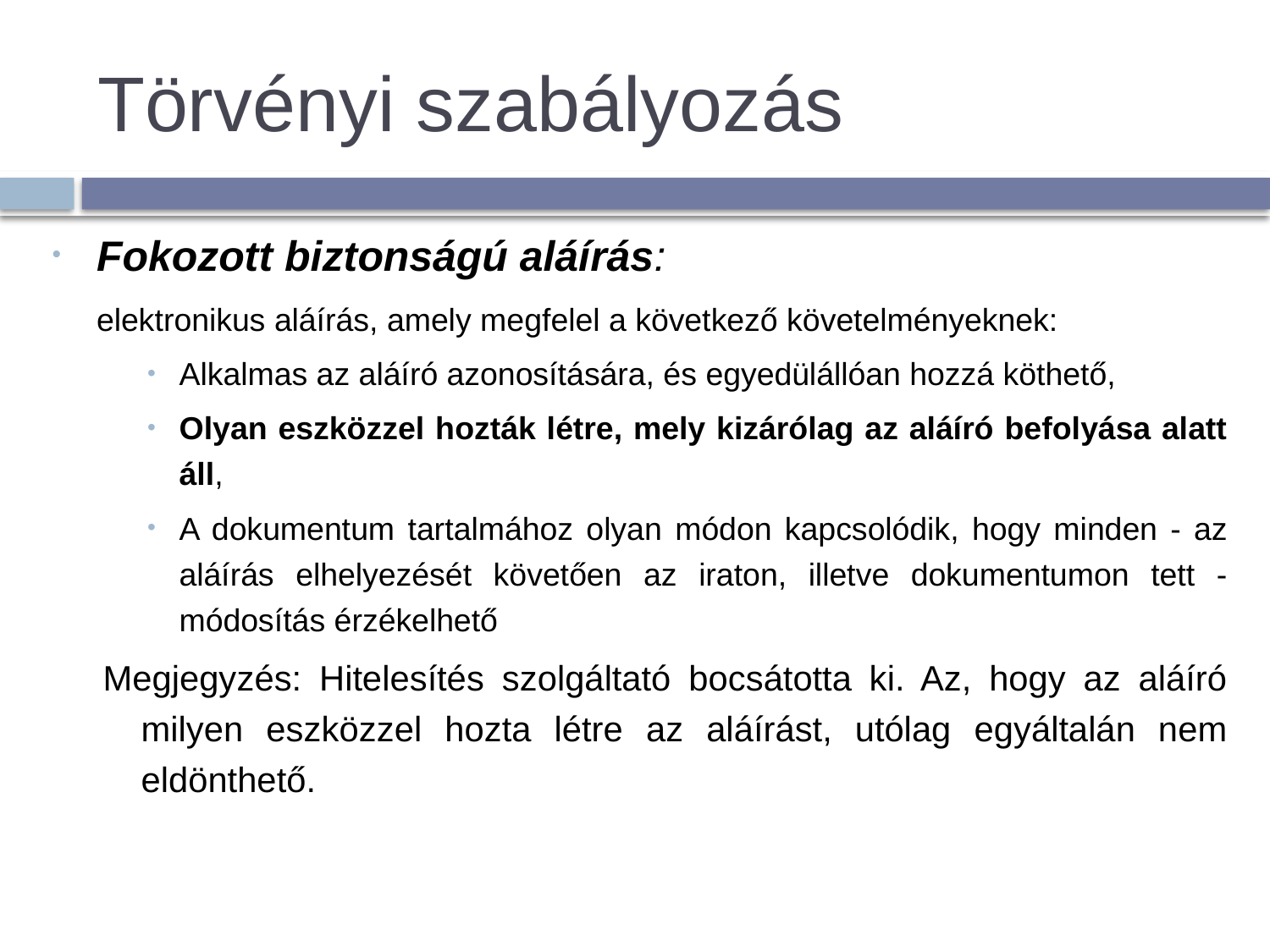

# Törvényi szabályozás
Fokozott biztonságú aláírás:
	elektronikus aláírás, amely megfelel a következő követelményeknek:
Alkalmas az aláíró azonosítására, és egyedülállóan hozzá köthető,
Olyan eszközzel hozták létre, mely kizárólag az aláíró befolyása alatt áll,
A dokumentum tartalmához olyan módon kapcsolódik, hogy minden - az aláírás elhelyezését követően az iraton, illetve dokumentumon tett - módosítás érzékelhető
Megjegyzés: Hitelesítés szolgáltató bocsátotta ki. Az, hogy az aláíró milyen eszközzel hozta létre az aláírást, utólag egyáltalán nem eldönthető.